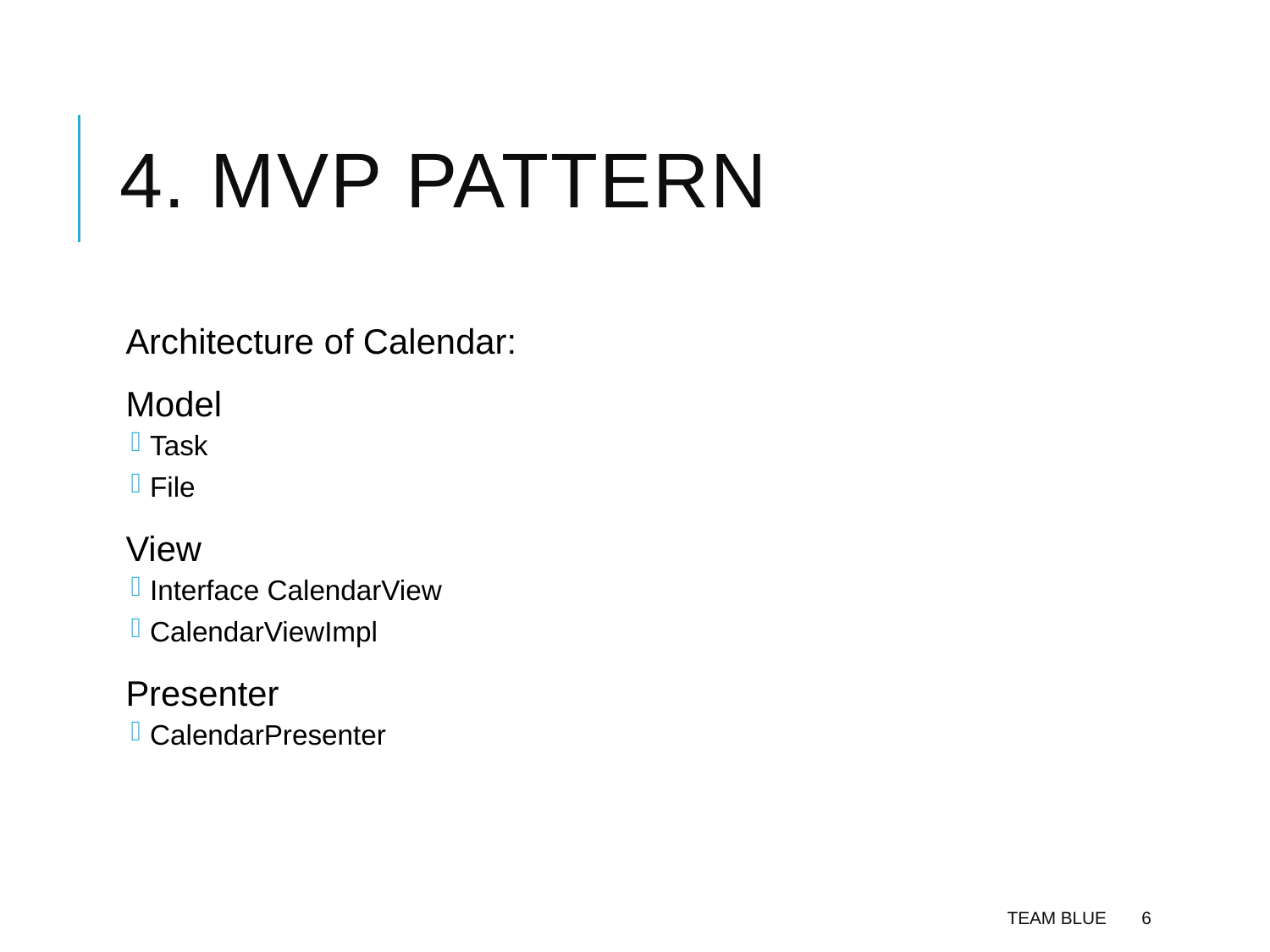

# 4. MVP Pattern
Architecture of Calendar:
Model
Task
File
View
Interface CalendarView
CalendarViewImpl
Presenter
CalendarPresenter

Team Blue
6